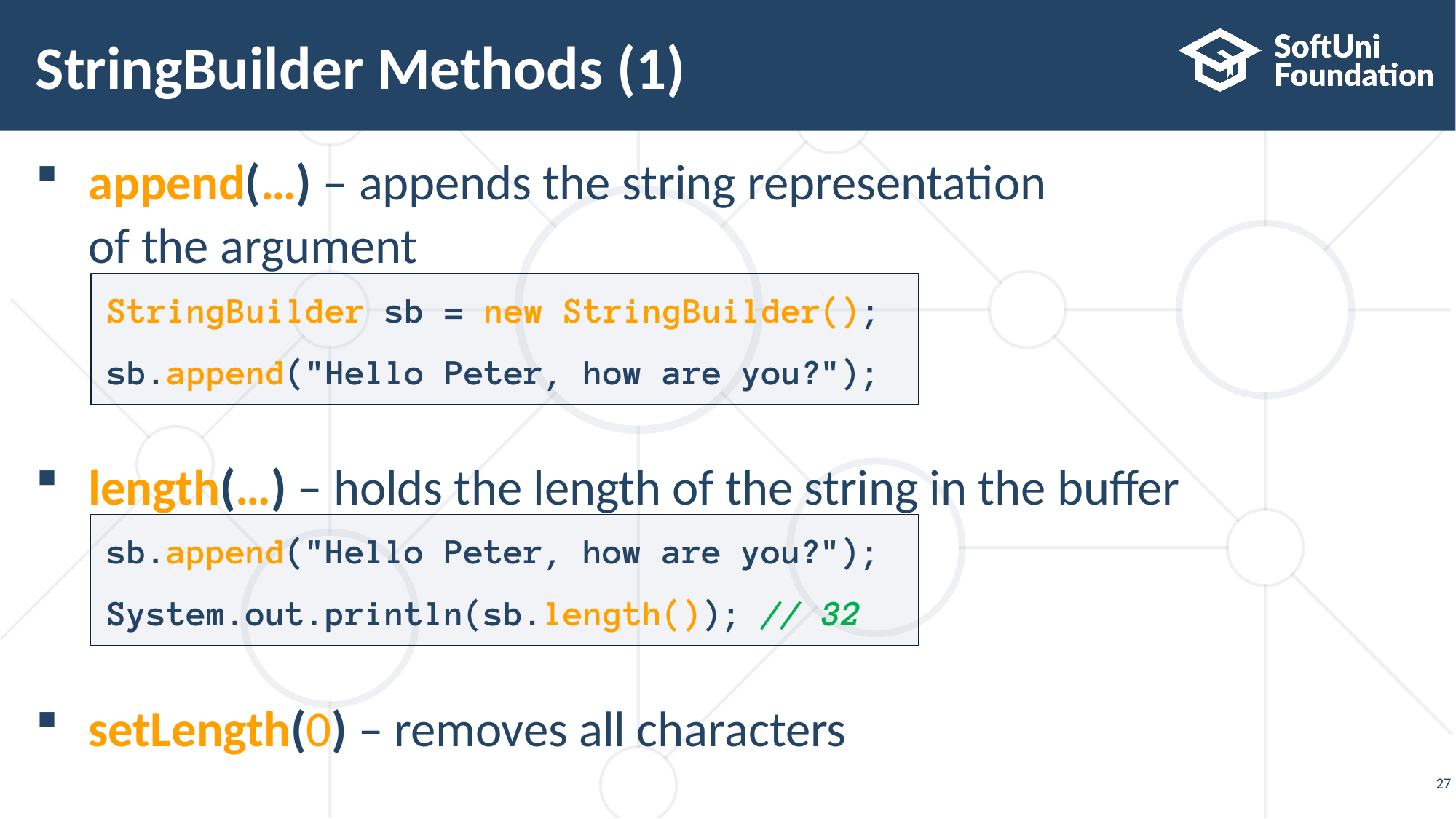

# StringBuilder Methods (1)
append(…) – appends the string representation
of the argument

length(…) – holds the length of the string in the buffer

setLength(0) – removes all characters

StringBuilder sb = new StringBuilder();
sb.append("Hello Peter, how are you?");
sb.append("Hello Peter, how are you?");
System.out.println(sb.length()); // 32
27